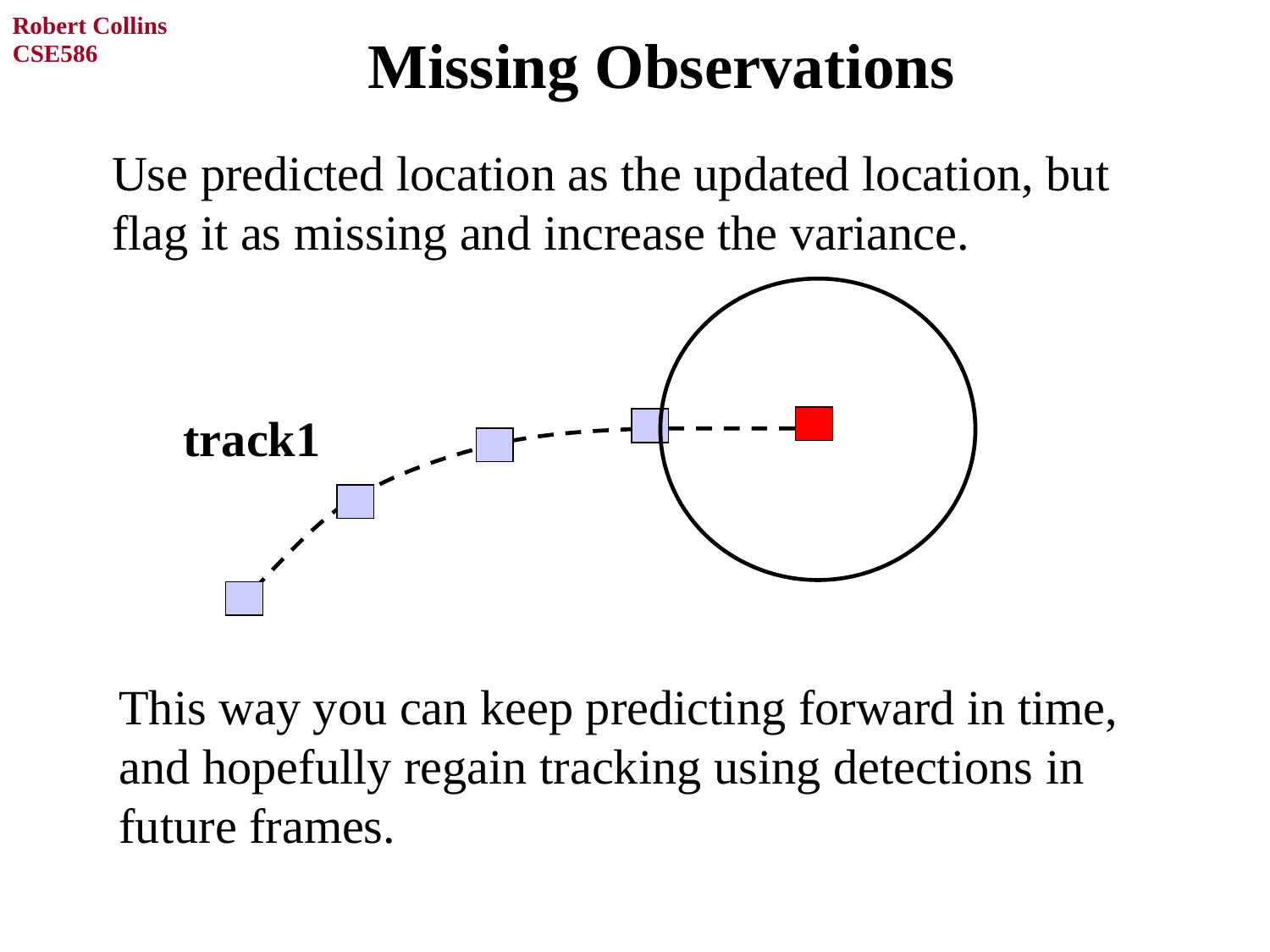

# Missing Observations
Use predicted location as the updated location, but flag it as missing and increase the variance.

track1

This way you can keep predicting forward in time, and hopefully regain tracking using detections in future frames.